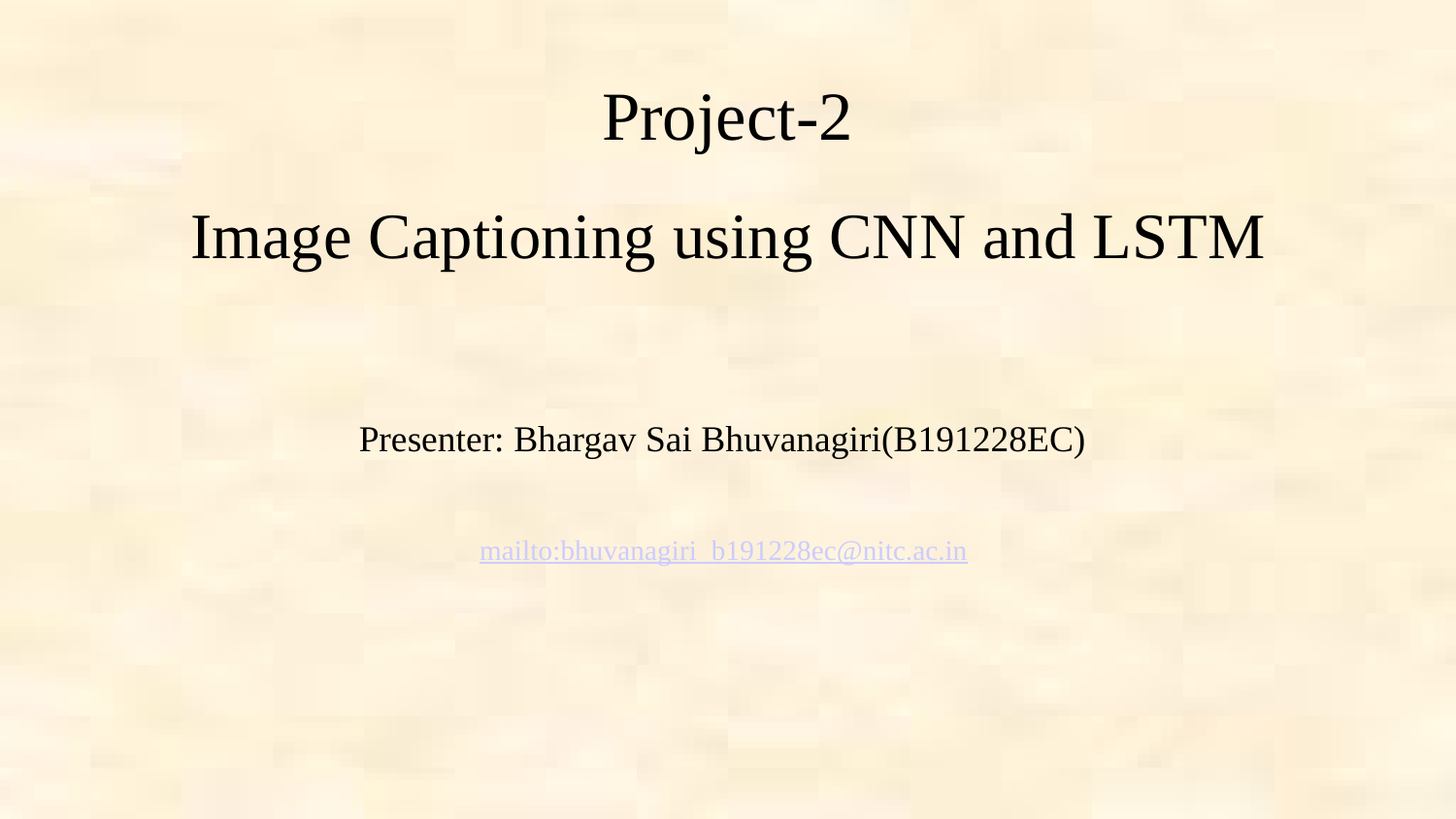

# Project-2
Image Captioning using CNN and LSTM
Presenter: Bhargav Sai Bhuvanagiri(B191228EC)
                                       mailto:bhuvanagiri_b191228ec@nitc.ac.in